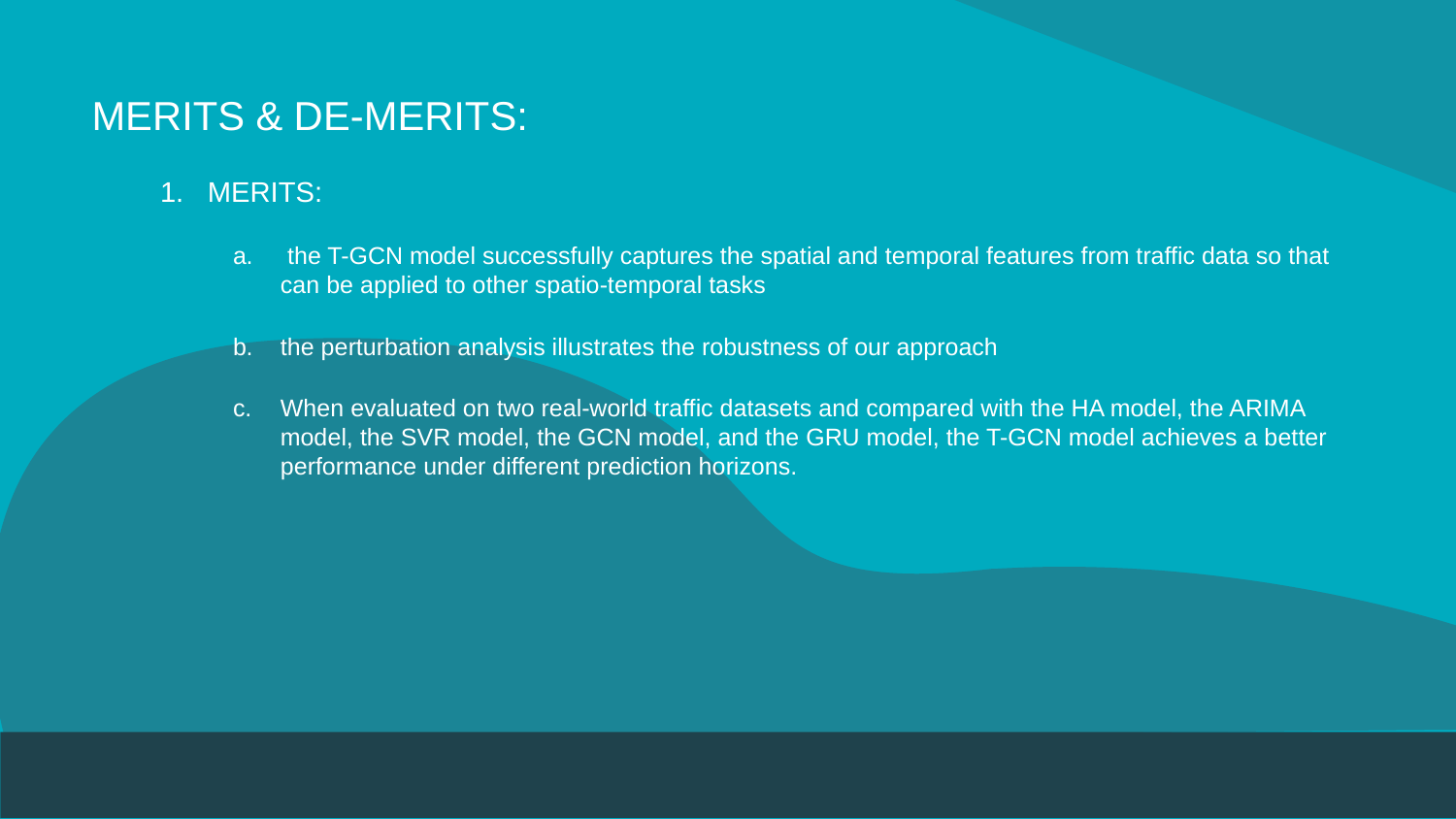

# MERITS & DE-MERITS:
MERITS:
 the T-GCN model successfully captures the spatial and temporal features from traffic data so that can be applied to other spatio-temporal tasks
the perturbation analysis illustrates the robustness of our approach
When evaluated on two real-world traffic datasets and compared with the HA model, the ARIMA model, the SVR model, the GCN model, and the GRU model, the T-GCN model achieves a better performance under different prediction horizons.